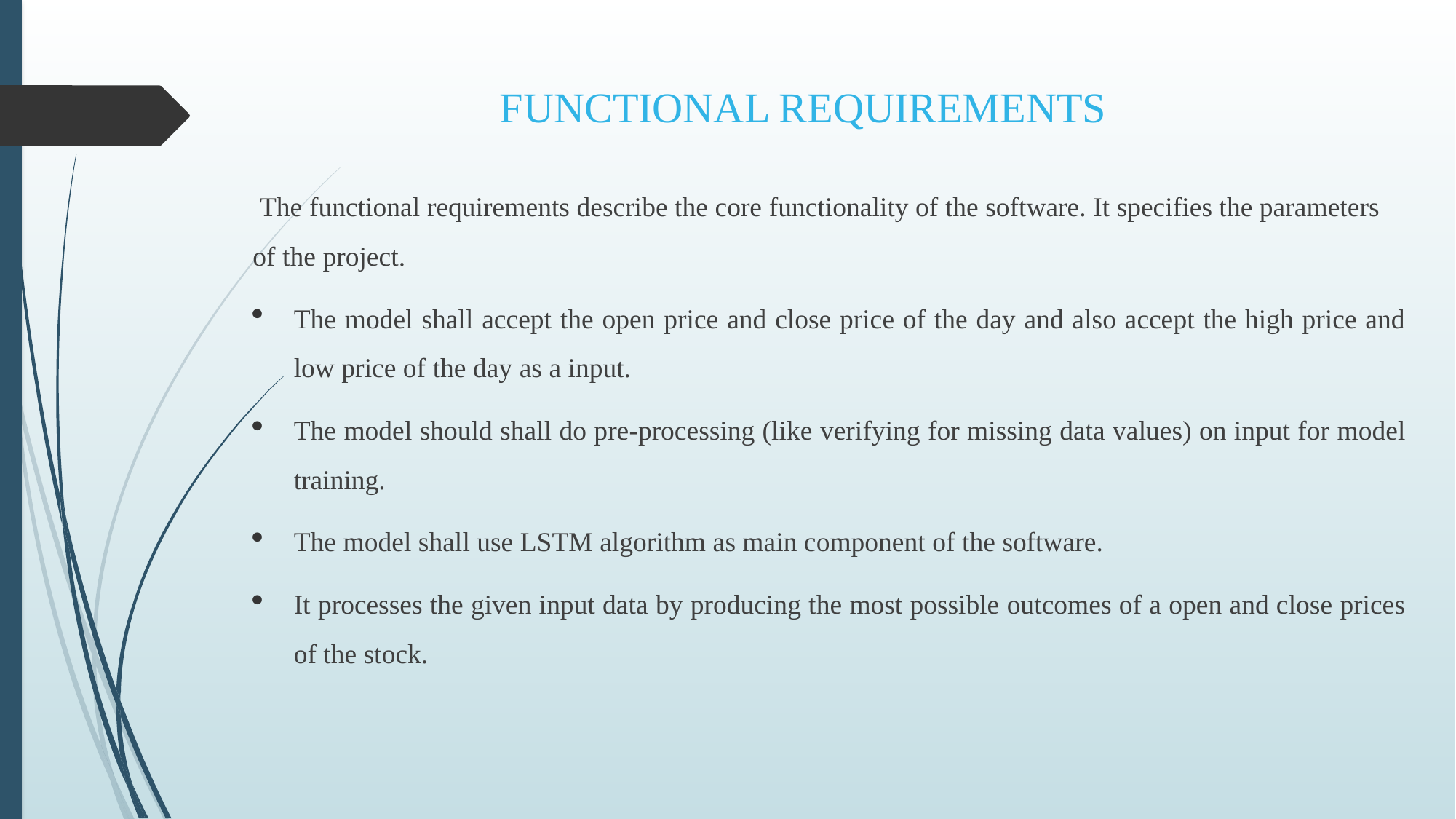

# FUNCTIONAL REQUIREMENTS
 The functional requirements describe the core functionality of the software. It specifies the parameters of the project.
The model shall accept the open price and close price of the day and also accept the high price and low price of the day as a input.
The model should shall do pre-processing (like verifying for missing data values) on input for model training.
The model shall use LSTM algorithm as main component of the software.
It processes the given input data by producing the most possible outcomes of a open and close prices of the stock.